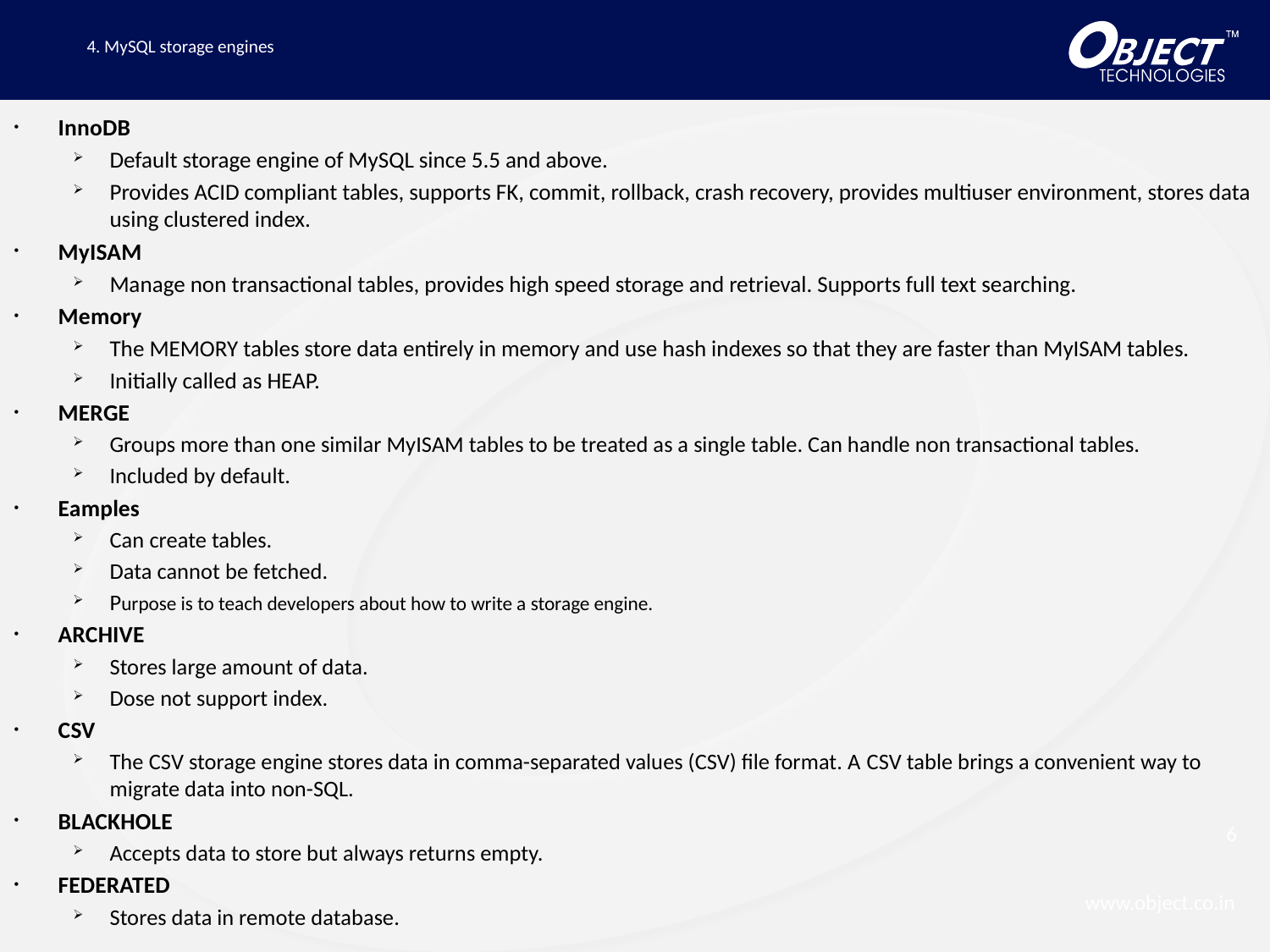

# 4. MySQL storage engines
InnoDB
Default storage engine of MySQL since 5.5 and above.
Provides ACID compliant tables, supports FK, commit, rollback, crash recovery, provides multiuser environment, stores data using clustered index.
MyISAM
Manage non transactional tables, provides high speed storage and retrieval. Supports full text searching.
Memory
The MEMORY tables store data entirely in memory and use hash indexes so that they are faster than MyISAM tables.
Initially called as HEAP.
MERGE
Groups more than one similar MyISAM tables to be treated as a single table. Can handle non transactional tables.
Included by default.
Eamples
Can create tables.
Data cannot be fetched.
Purpose is to teach developers about how to write a storage engine.
ARCHIVE
Stores large amount of data.
Dose not support index.
CSV
The CSV storage engine stores data in comma-separated values (CSV) file format. A CSV table brings a convenient way to migrate data into non-SQL.
BLACKHOLE
Accepts data to store but always returns empty.
FEDERATED
Stores data in remote database.